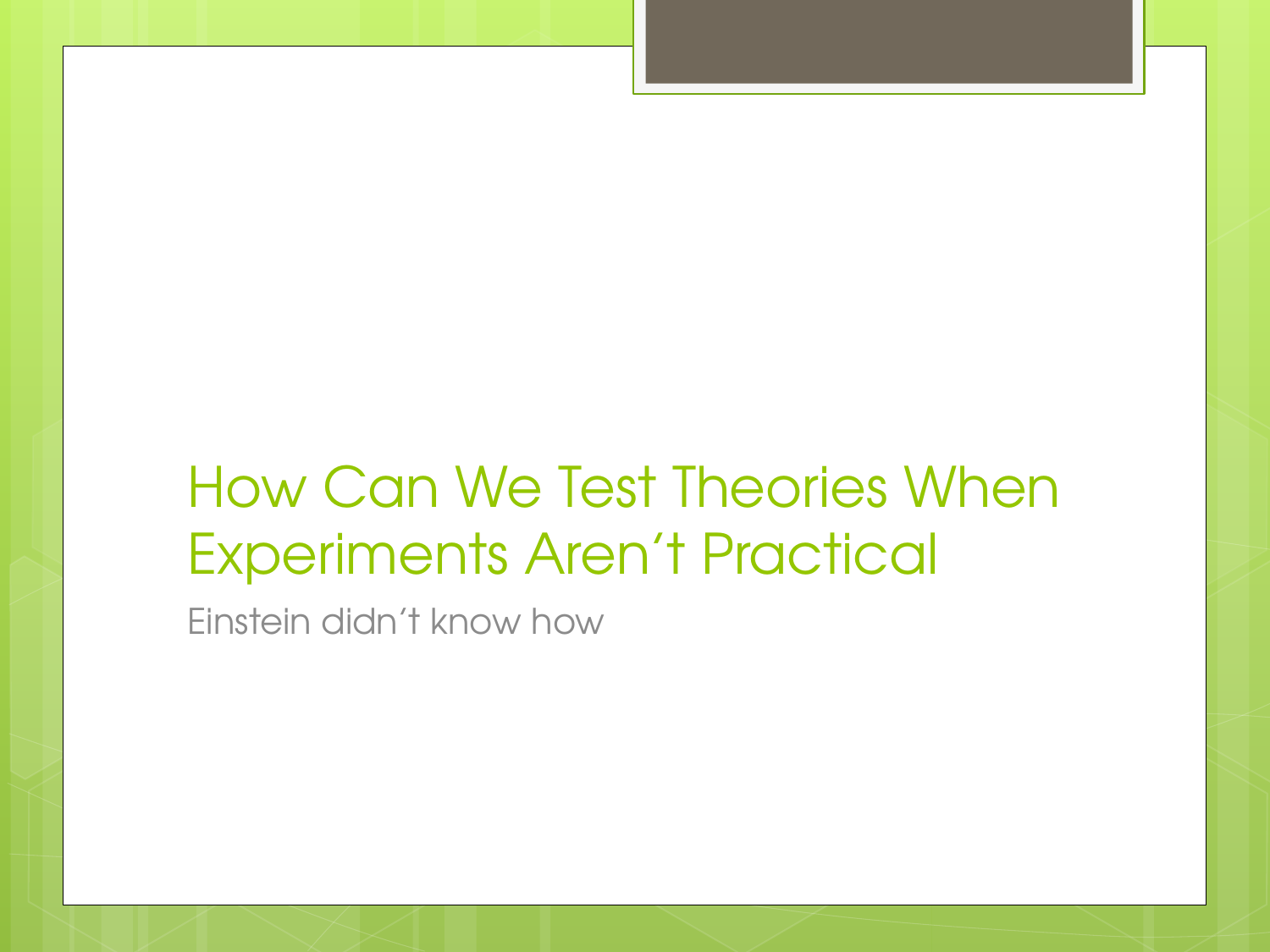

# How Can We Test Theories When Experiments Aren’t Practical
Einstein didn’t know how